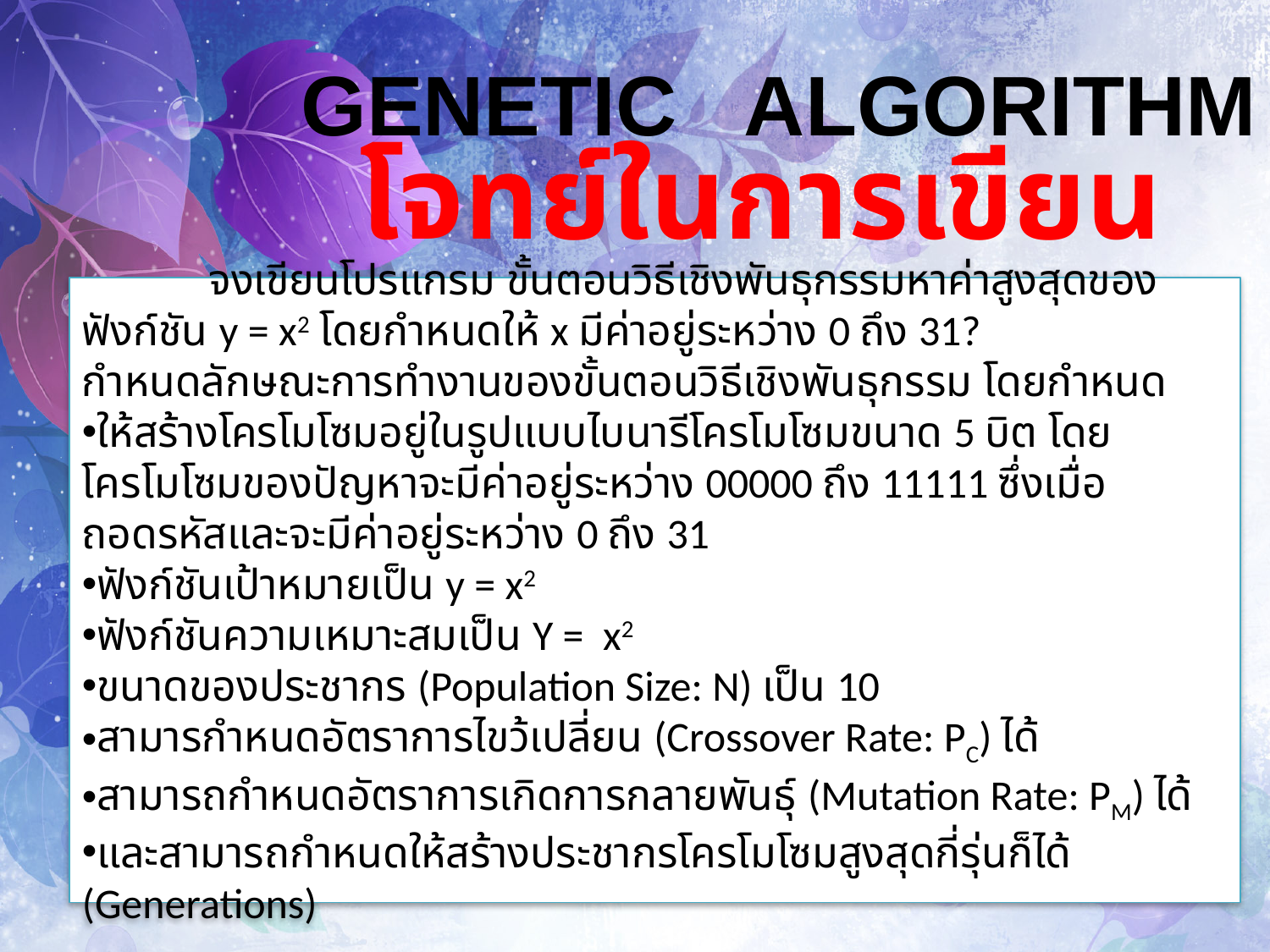

Genetic   algorithm
โจทย์ในการเขียนโปรแกรม

	จงเขียนโปรแกรม ขั้นตอนวิธีเชิงพันธุกรรมหาค่าสูงสุดของฟังก์ชัน y = x2 โดยกำหนดให้ x มีค่าอยู่ระหว่าง 0 ถึง 31?
กำหนดลักษณะการทำงานของขั้นตอนวิธีเชิงพันธุกรรม โดยกำหนด
ให้สร้างโครโมโซมอยู่ในรูปแบบไบนารีโครโมโซมขนาด 5 บิต โดยโครโมโซมของปัญหาจะมีค่าอยู่ระหว่าง 00000 ถึง 11111 ซึ่งเมื่อถอดรหัสและจะมีค่าอยู่ระหว่าง 0 ถึง 31
ฟังก์ชันเป้าหมายเป็น y = x2
ฟังก์ชันความเหมาะสมเป็น Y =  x2
ขนาดของประชากร (Population Size: N) เป็น 10
สามารกำหนดอัตราการไขว้เปลี่ยน (Crossover Rate: PC) ได้
สามารถกำหนดอัตราการเกิดการกลายพันธุ์ (Mutation Rate: PM) ได้
และสามารถกำหนดให้สร้างประชากรโครโมโซมสูงสุดกี่รุ่นก็ได้ (Generations)